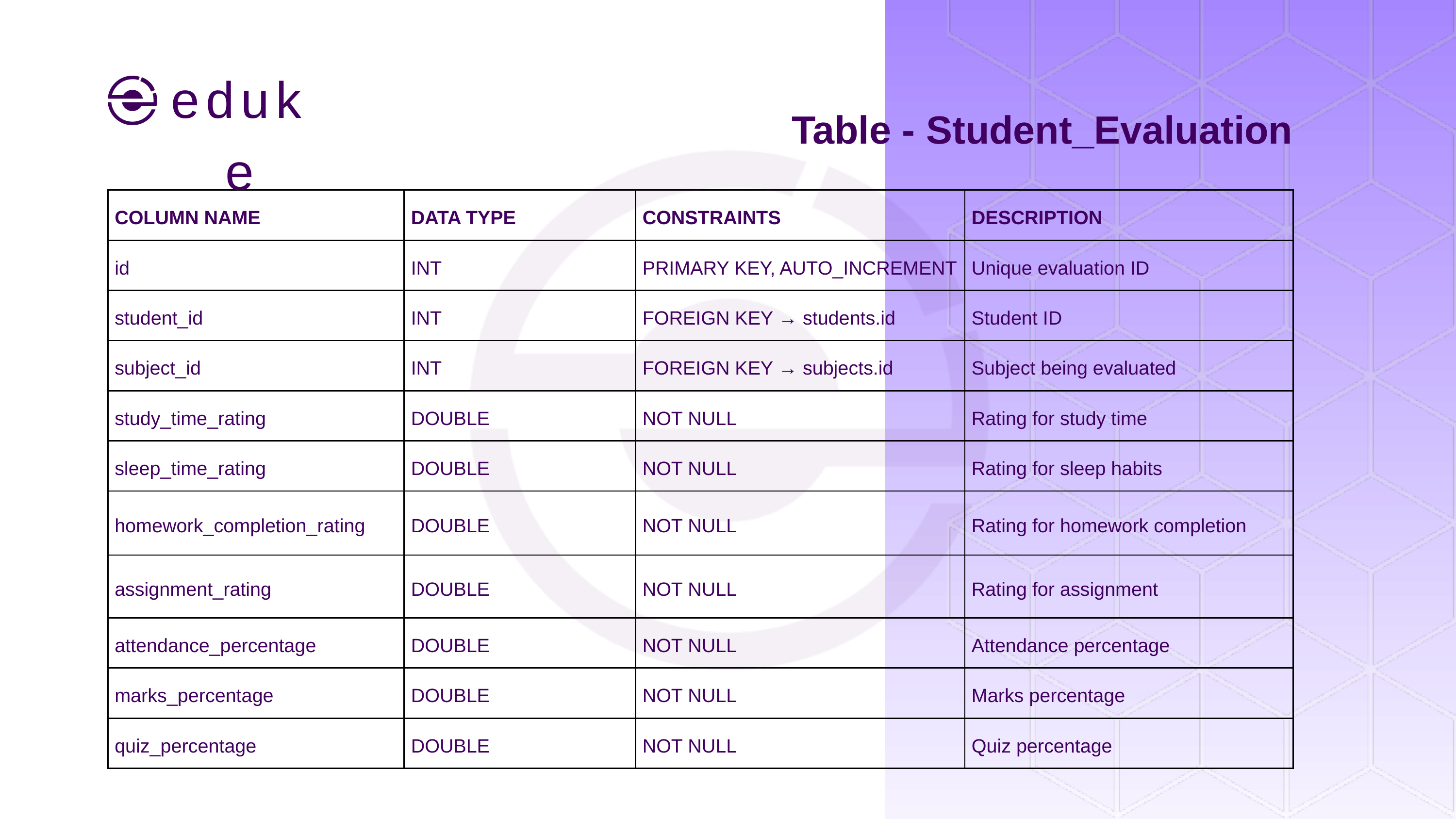

eduke

Table - Student_Evaluation

| COLUMN NAME | DATA TYPE | CONSTRAINTS | DESCRIPTION |
| --- | --- | --- | --- |
| id | INT | PRIMARY KEY, AUTO\_INCREMENT | Unique evaluation ID |
| student\_id | INT | FOREIGN KEY → students.id | Student ID |
| subject\_id | INT | FOREIGN KEY → subjects.id | Subject being evaluated |
| study\_time\_rating | DOUBLE | NOT NULL | Rating for study time |
| sleep\_time\_rating | DOUBLE | NOT NULL | Rating for sleep habits |
| homework\_completion\_rating | DOUBLE | NOT NULL | Rating for homework completion |
| assignment\_rating | DOUBLE | NOT NULL | Rating for assignment |
| attendance\_percentage | DOUBLE | NOT NULL | Attendance percentage |
| marks\_percentage | DOUBLE | NOT NULL | Marks percentage |
| quiz\_percentage | DOUBLE | NOT NULL | Quiz percentage |